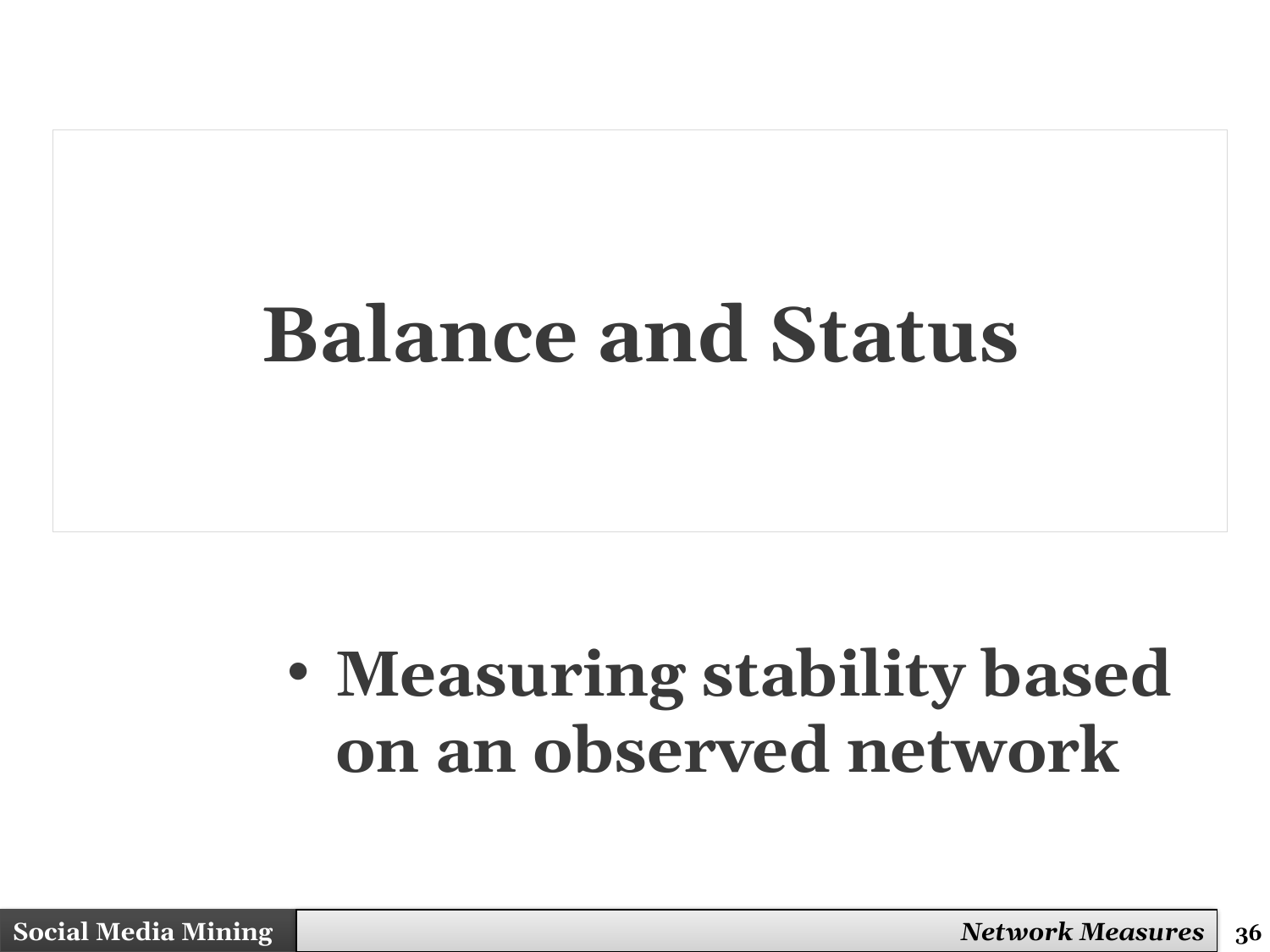

# Balance and Status
Measuring stability based on an observed network